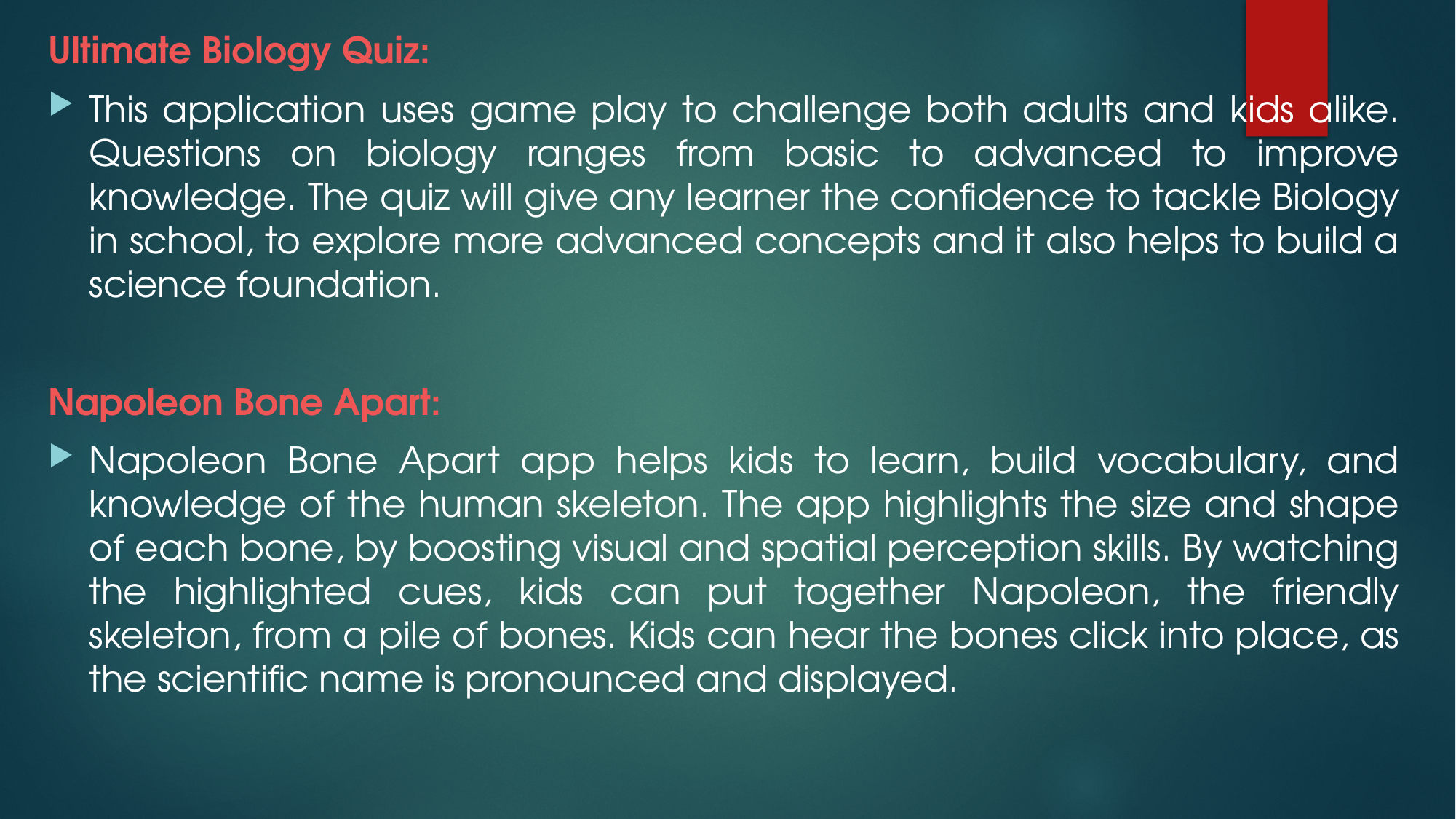

Ultimate Biology Quiz:
This application uses game play to challenge both adults and kids alike. Questions on biology ranges from basic to advanced to improve knowledge. The quiz will give any learner the confidence to tackle Biology in school, to explore more advanced concepts and it also helps to build a science foundation.

Napoleon Bone Apart:
Napoleon Bone Apart app helps kids to learn, build vocabulary, and knowledge of the human skeleton. The app highlights the size and shape of each bone, by boosting visual and spatial perception skills. By watching the highlighted cues, kids can put together Napoleon, the friendly skeleton, from a pile of bones. Kids can hear the bones click into place, as the scientific name is pronounced and displayed.